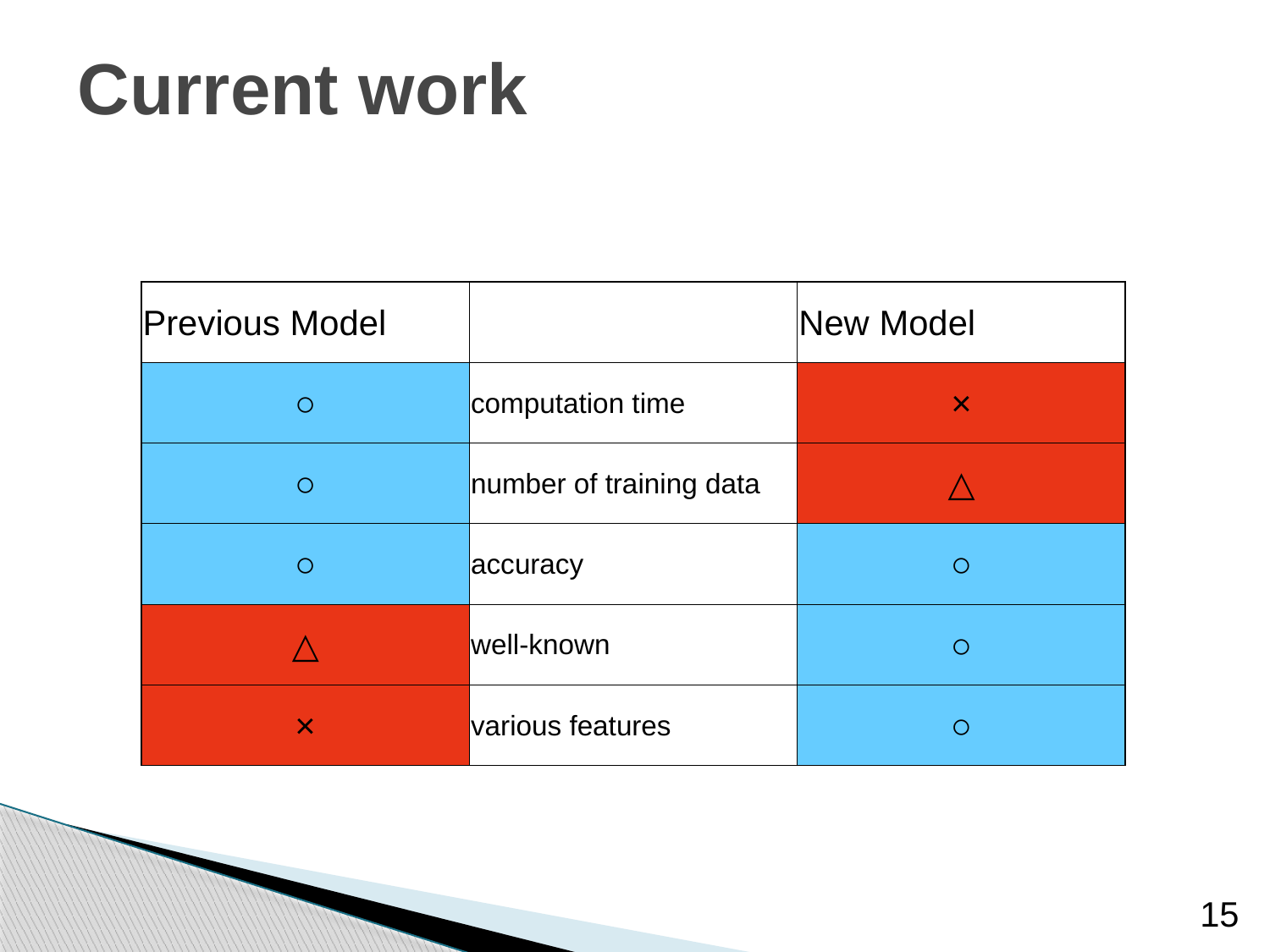

# Current work
| Previous Model |  | New Model |
| --- | --- | --- |
| ○ | computation time | × |
| ○ | number of training data | △ |
| ○ | accuracy | ○ |
| △ | well-known | ○ |
| × | various features | ○ |
15